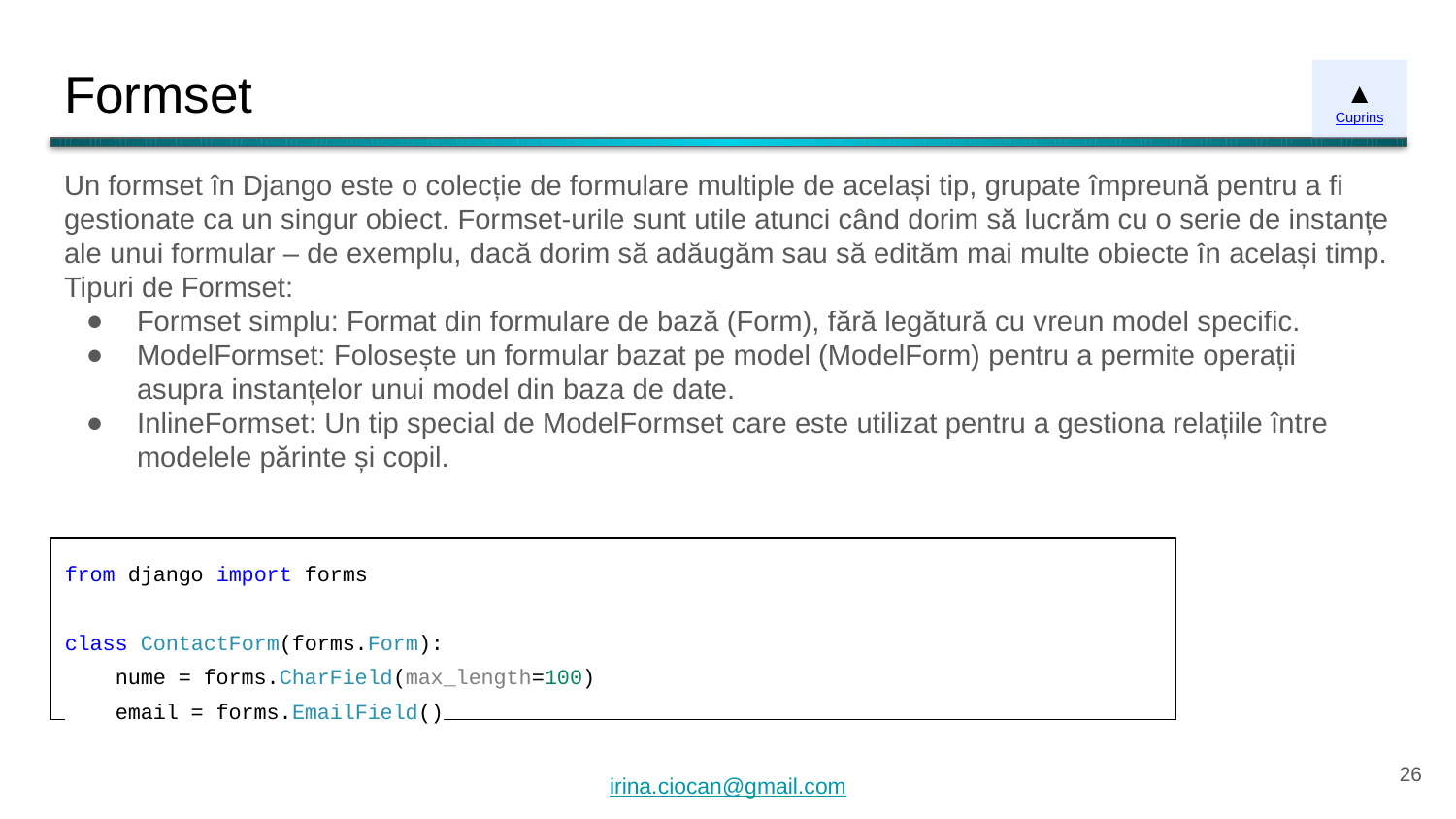

# Formset
▲
Cuprins

Un formset în Django este o colecție de formulare multiple de același tip, grupate împreună pentru a fi gestionate ca un singur obiect. Formset-urile sunt utile atunci când dorim să lucrăm cu o serie de instanțe ale unui formular – de exemplu, dacă dorim să adăugăm sau să edităm mai multe obiecte în același timp.
Tipuri de Formset:
Formset simplu: Format din formulare de bază (Form), fără legătură cu vreun model specific.
ModelFormset: Folosește un formular bazat pe model (ModelForm) pentru a permite operații asupra instanțelor unui model din baza de date.
InlineFormset: Un tip special de ModelFormset care este utilizat pentru a gestiona relațiile între modelele părinte și copil.
from django import forms

class ContactForm(forms.Form):
    nume = forms.CharField(max_length=100)
    email = forms.EmailField()

26
irina.ciocan@gmail.com